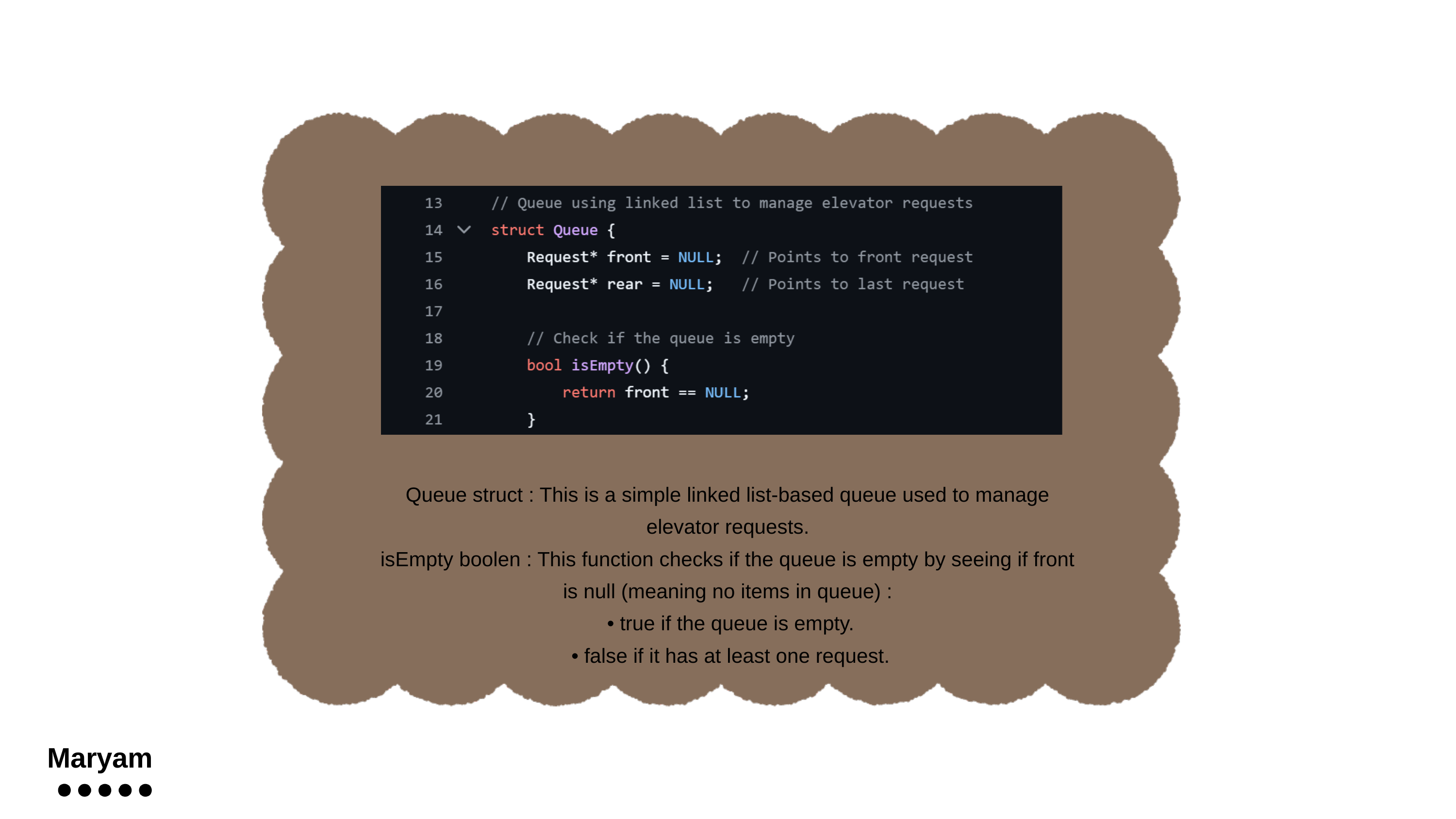

Queue struct : This is a simple linked list-based queue used to manage elevator requests.
isEmpty boolen : This function checks if the queue is empty by seeing if front is null (meaning no items in queue) :
 • true if the queue is empty.
 • false if it has at least one request.

Maryam